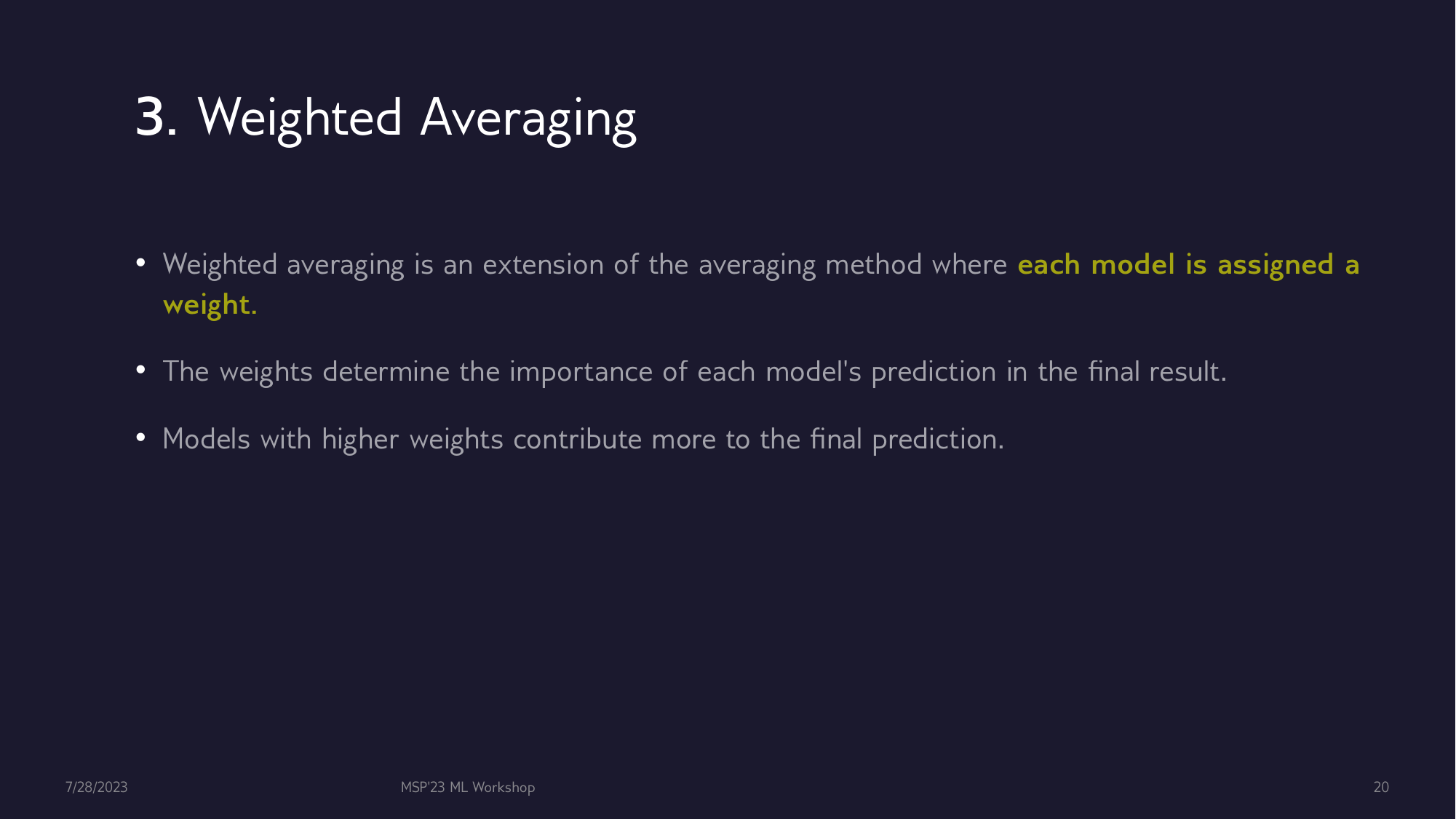

3. Weighted Averaging
Weighted averaging is an extension of the averaging method where each model is assigned a weight.
The weights determine the importance of each model's prediction in the final result.
Models with higher weights contribute more to the final prediction.
7/28/2023
MSP'23 ML Workshop
20